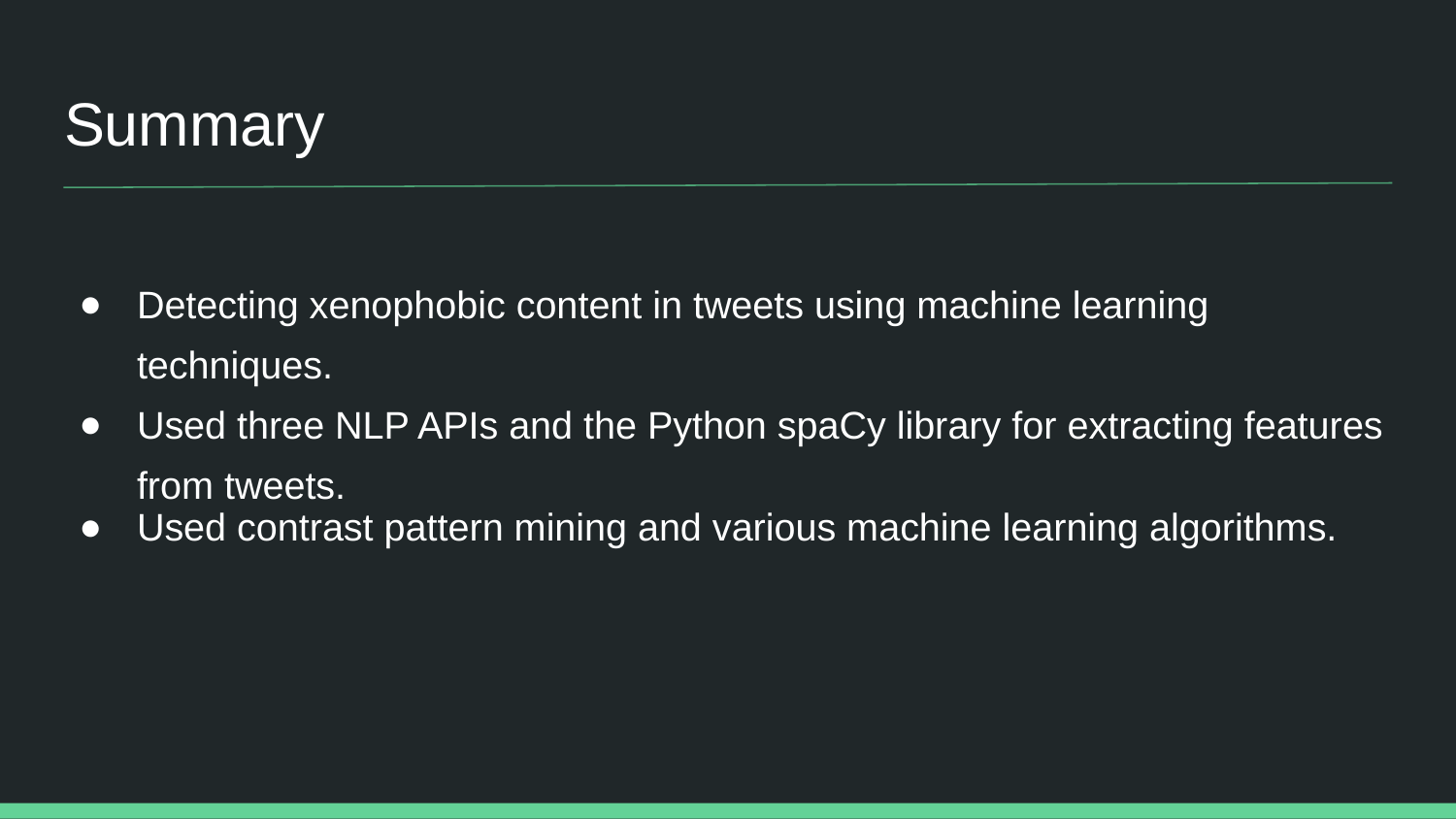

# Summary
Detecting xenophobic content in tweets using machine learning techniques.
Used three NLP APIs and the Python spaCy library for extracting features from tweets.
Used contrast pattern mining and various machine learning algorithms.